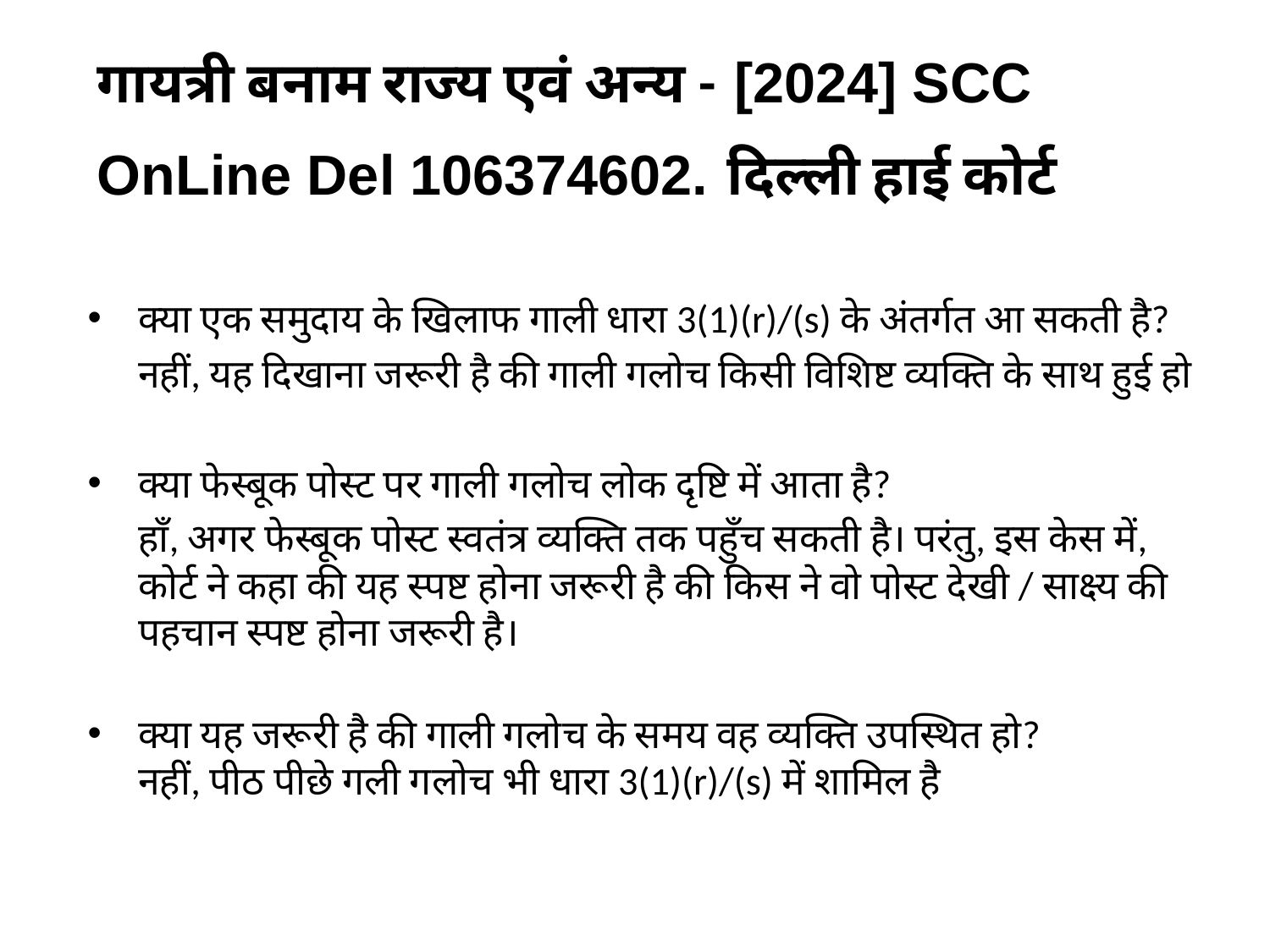

गायत्री बनाम राज्य एवं अन्य -  [2024] SCC OnLine Del 106374602. दिल्ली हाई कोर्ट

क्या एक समुदाय के खिलाफ गाली धारा 3(1)(r)/(s) के अंतर्गत आ सकती है?
नहीं, यह दिखाना जरूरी है की गाली गलोच किसी विशिष्ट व्यक्ति के साथ हुई हो

क्या फेस्बूक पोस्ट पर गाली गलोच लोक दृष्टि में आता है?
हाँ, अगर फेस्बूक पोस्ट स्वतंत्र व्यक्ति तक पहुँच सकती है। परंतु, इस केस में, कोर्ट ने कहा की यह स्पष्ट होना जरूरी है की किस ने वो पोस्ट देखी / साक्ष्य की पहचान स्पष्ट होना जरूरी है।

क्या यह जरूरी है की गाली गलोच के समय वह व्यक्ति उपस्थित हो?
नहीं, पीठ पीछे गली गलोच भी धारा 3(1)(r)/(s) में शामिल है